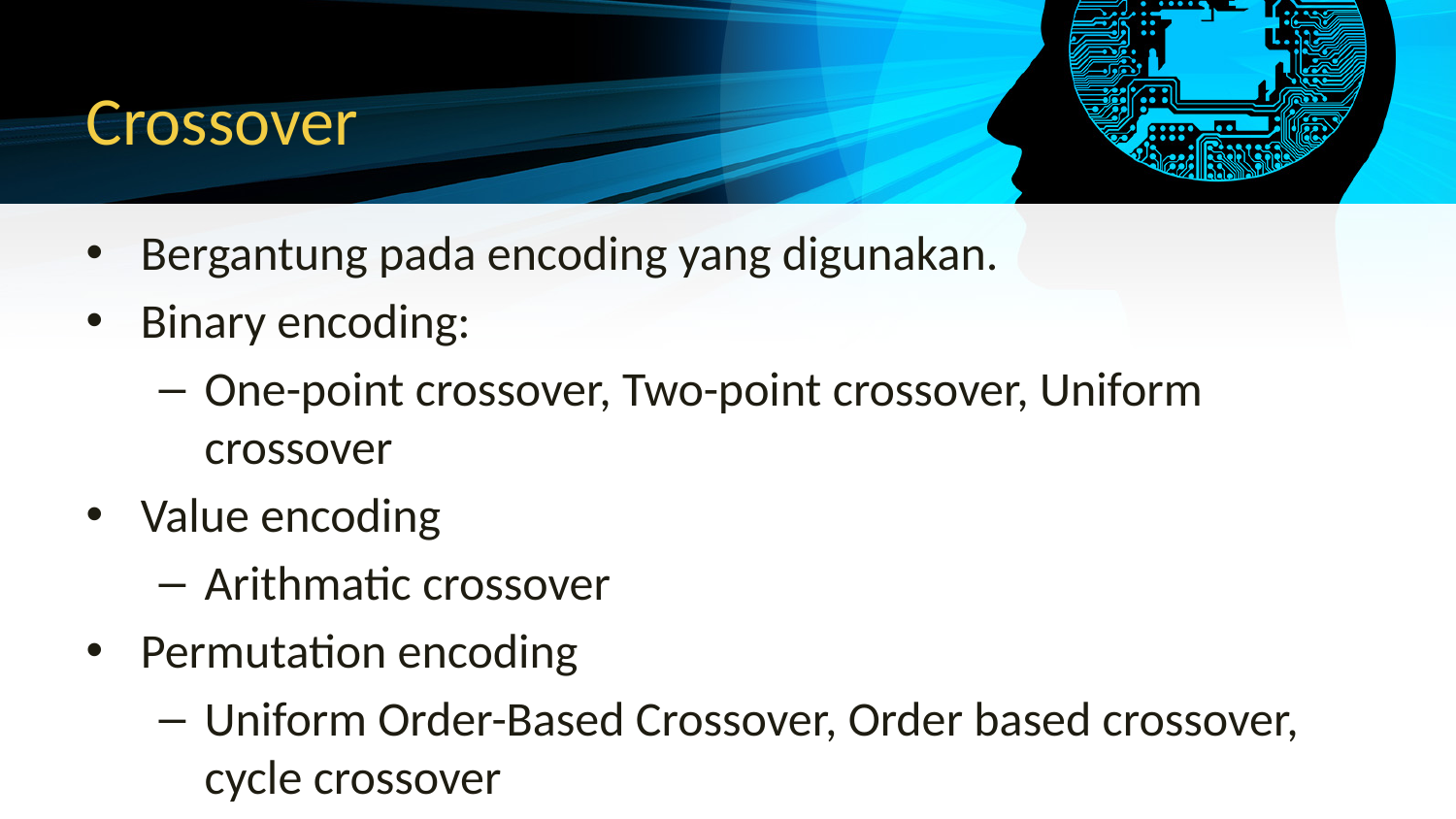

# Crossover
Bergantung pada encoding yang digunakan.
Binary encoding:
One-point crossover, Two-point crossover, Uniform crossover
Value encoding
Arithmatic crossover
Permutation encoding
Uniform Order-Based Crossover, Order based crossover, cycle crossover